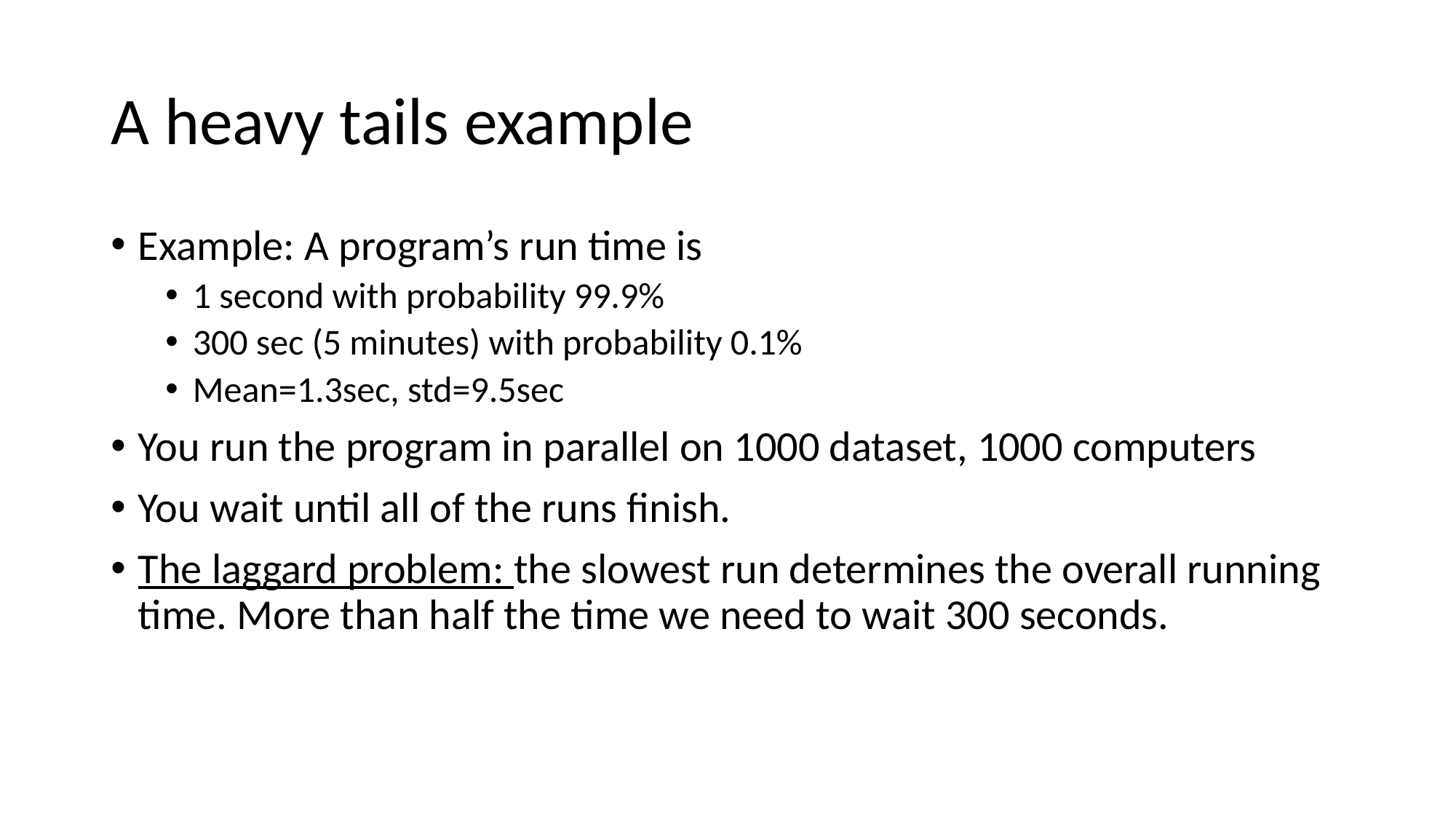

# A heavy tails example
Example: A program’s run time is
1 second with probability 99.9%
300 sec (5 minutes) with probability 0.1%
Mean=1.3sec, std=9.5sec
You run the program in parallel on 1000 dataset, 1000 computers
You wait until all of the runs finish.
The laggard problem: the slowest run determines the overall running time. More than half the time we need to wait 300 seconds.